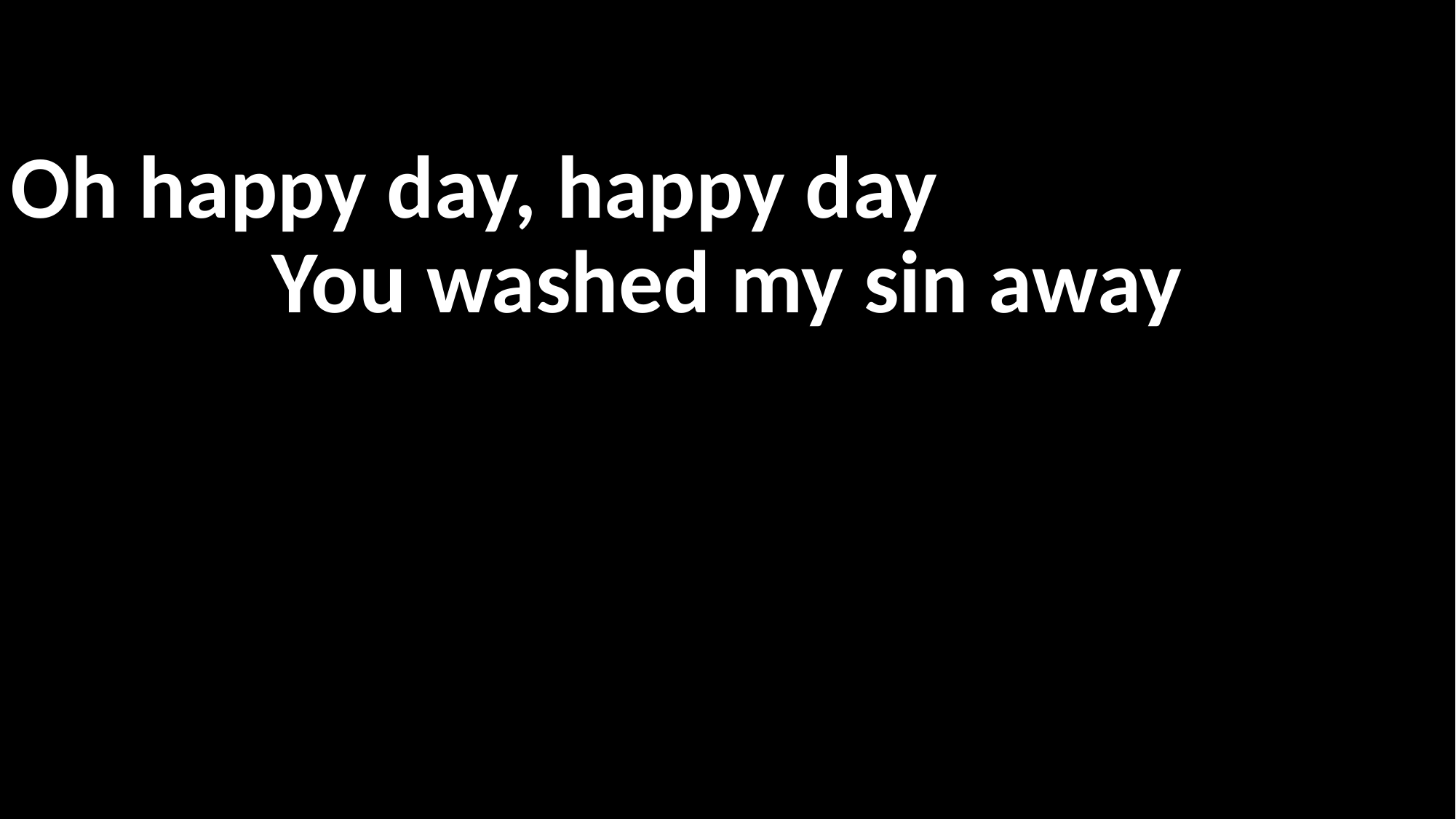

Oh happy day, happy day
You washed my sin away